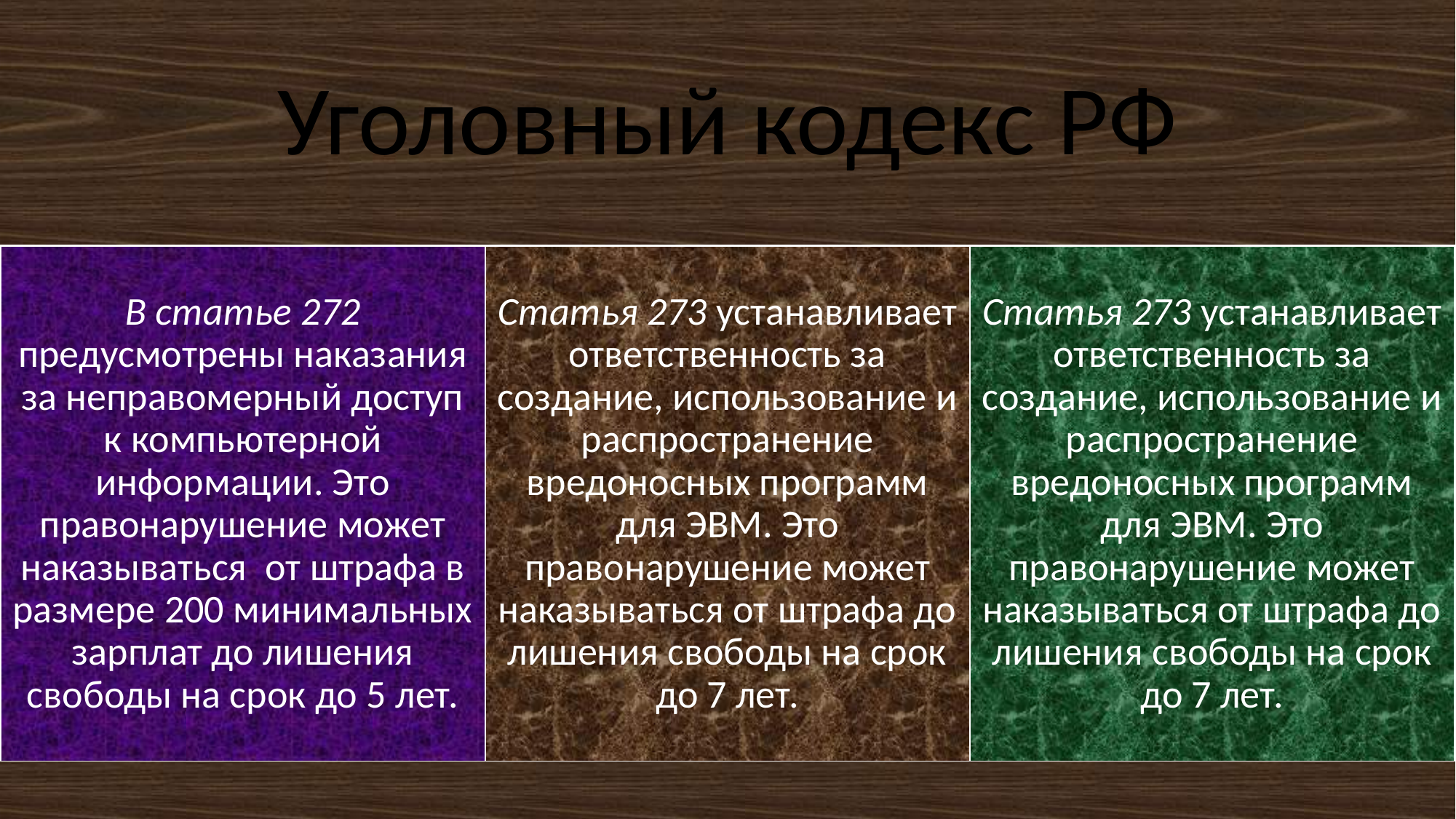

Уголовный кодекс РФ
В статье 272 предусмотрены наказания за неправомерный доступ к компьютерной информации. Это правонарушение может наказываться  от штрафа в размере 200 минимальных зарплат до лишения свободы на срок до 5 лет.
Статья 273 устанавливает ответственность за создание, использование и распространение вредоносных программ для ЭВМ. Это правонарушение может наказываться от штрафа до лишения свободы на срок до 7 лет.
Статья 273 устанавливает ответственность за создание, использование и распространение вредоносных программ для ЭВМ. Это правонарушение может наказываться от штрафа до лишения свободы на срок до 7 лет.